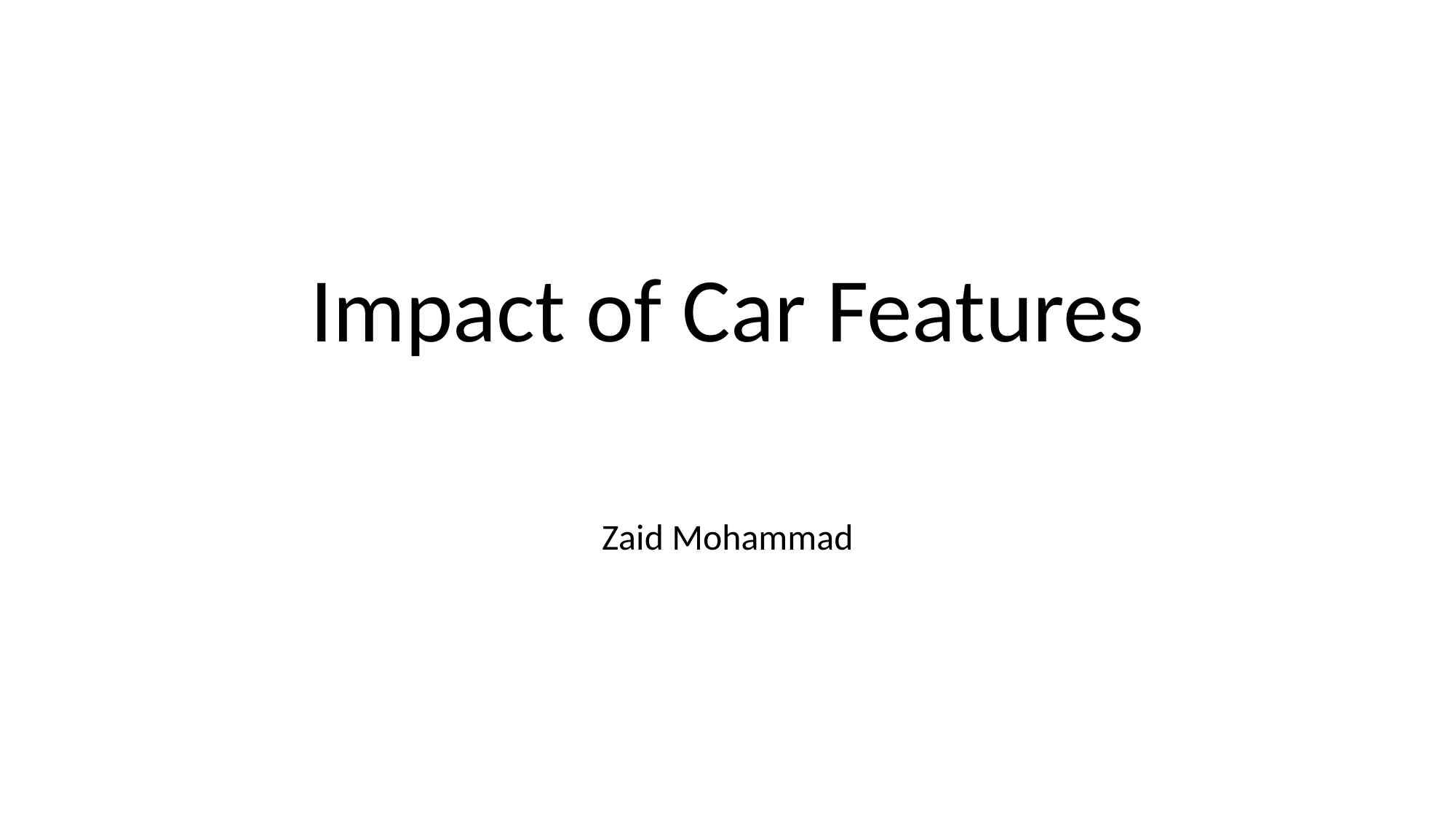

# Impact of Car Features
Zaid Mohammad